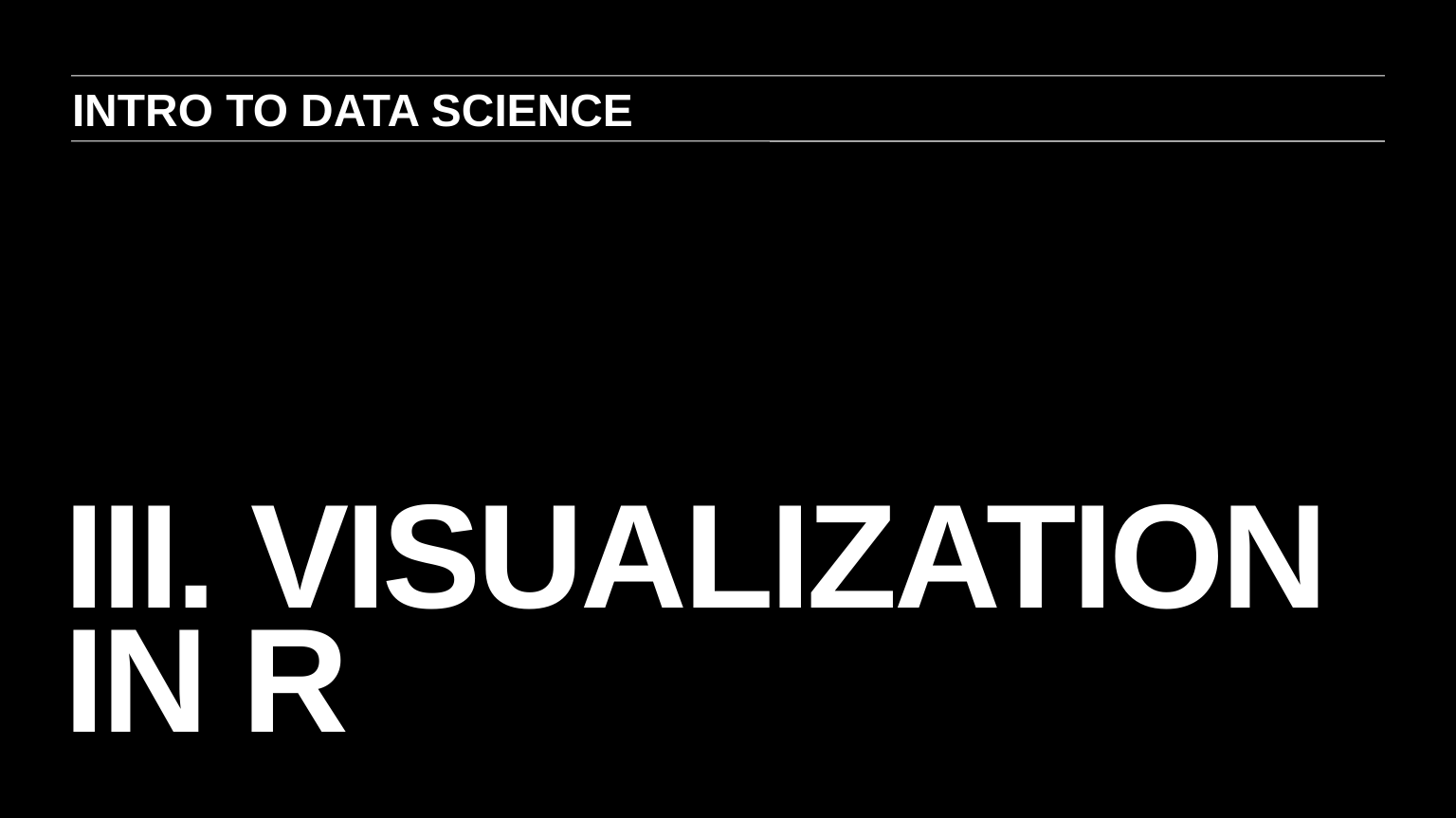

INTRO TO DATA SCIENCE
# III. Visualization in R